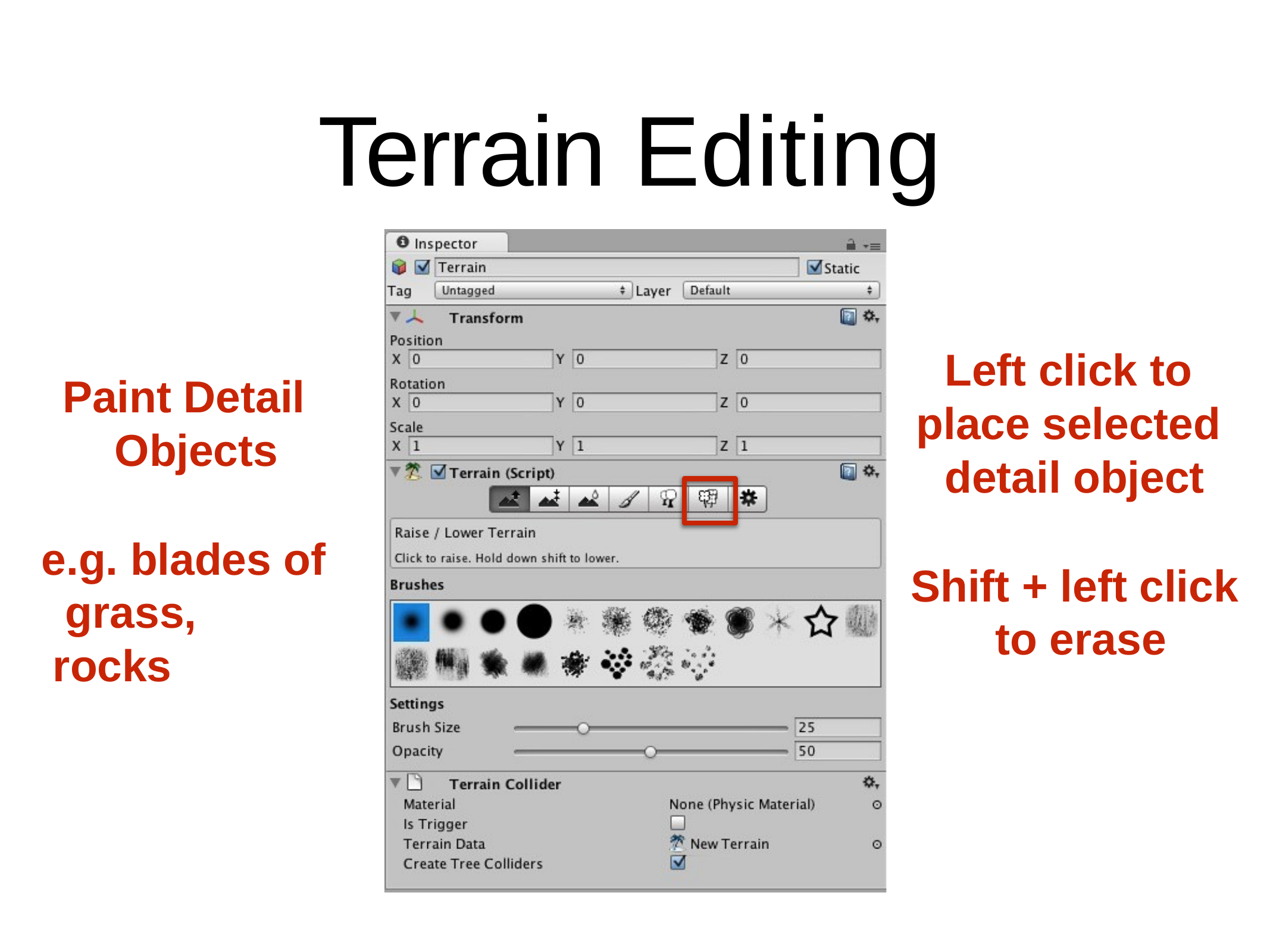

# Terrain Editing

Left click to  place selected  detail object

Shift + left click  to erase
Paint Detail  Objects

e.g. blades of  grass, rocks